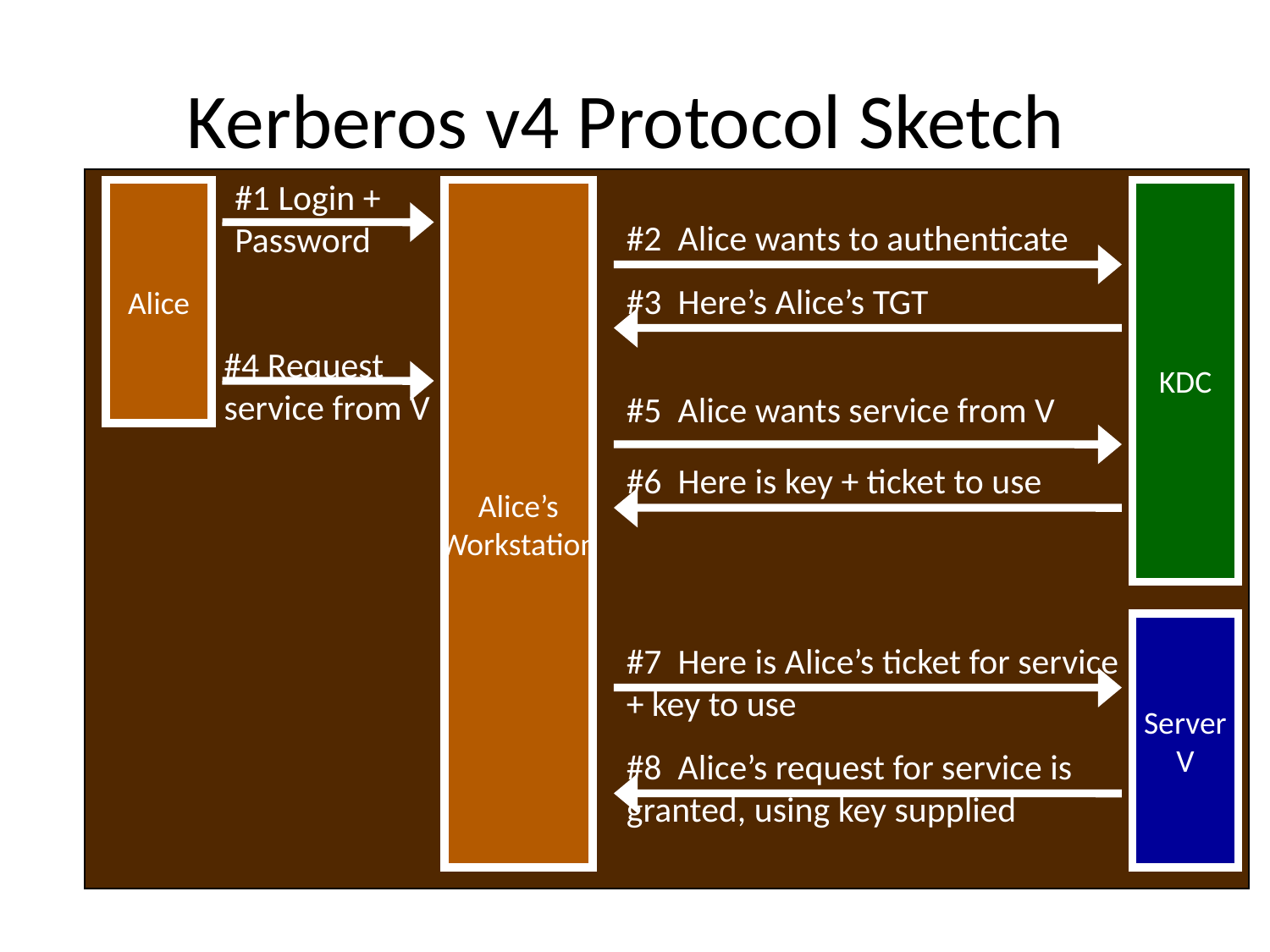

# Kerberos v4 Protocol Sketch

#1 Login + Password

Alice
Alice’s
Workstation
KDC
#2  Alice wants to authenticate

#3  Here’s Alice’s TGT

#4 Request service from V

#5  Alice wants service from V

#6  Here is key + ticket to use

Server
V
#7  Here is Alice’s ticket for service + key to use

#8  Alice’s request for service is granted, using key supplied